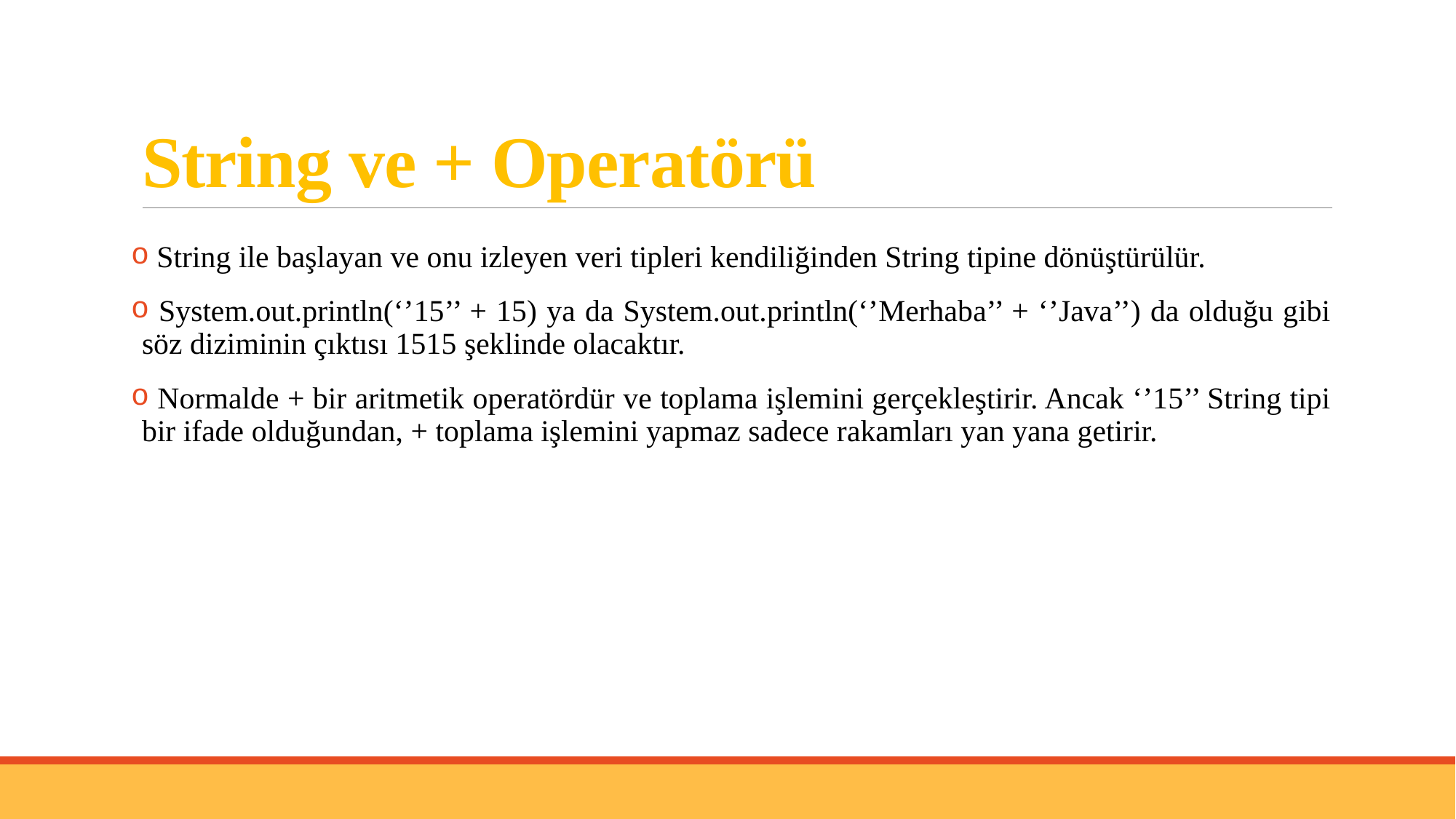

# String ve + Operatörü
 String ile başlayan ve onu izleyen veri tipleri kendiliğinden String tipine dönüştürülür.
 System.out.println(‘’15’’ + 15) ya da System.out.println(‘’Merhaba’’ + ‘’Java’’) da olduğu gibi söz diziminin çıktısı 1515 şeklinde olacaktır.
 Normalde + bir aritmetik operatördür ve toplama işlemini gerçekleştirir. Ancak ‘’15’’ String tipi bir ifade olduğundan, + toplama işlemini yapmaz sadece rakamları yan yana getirir.